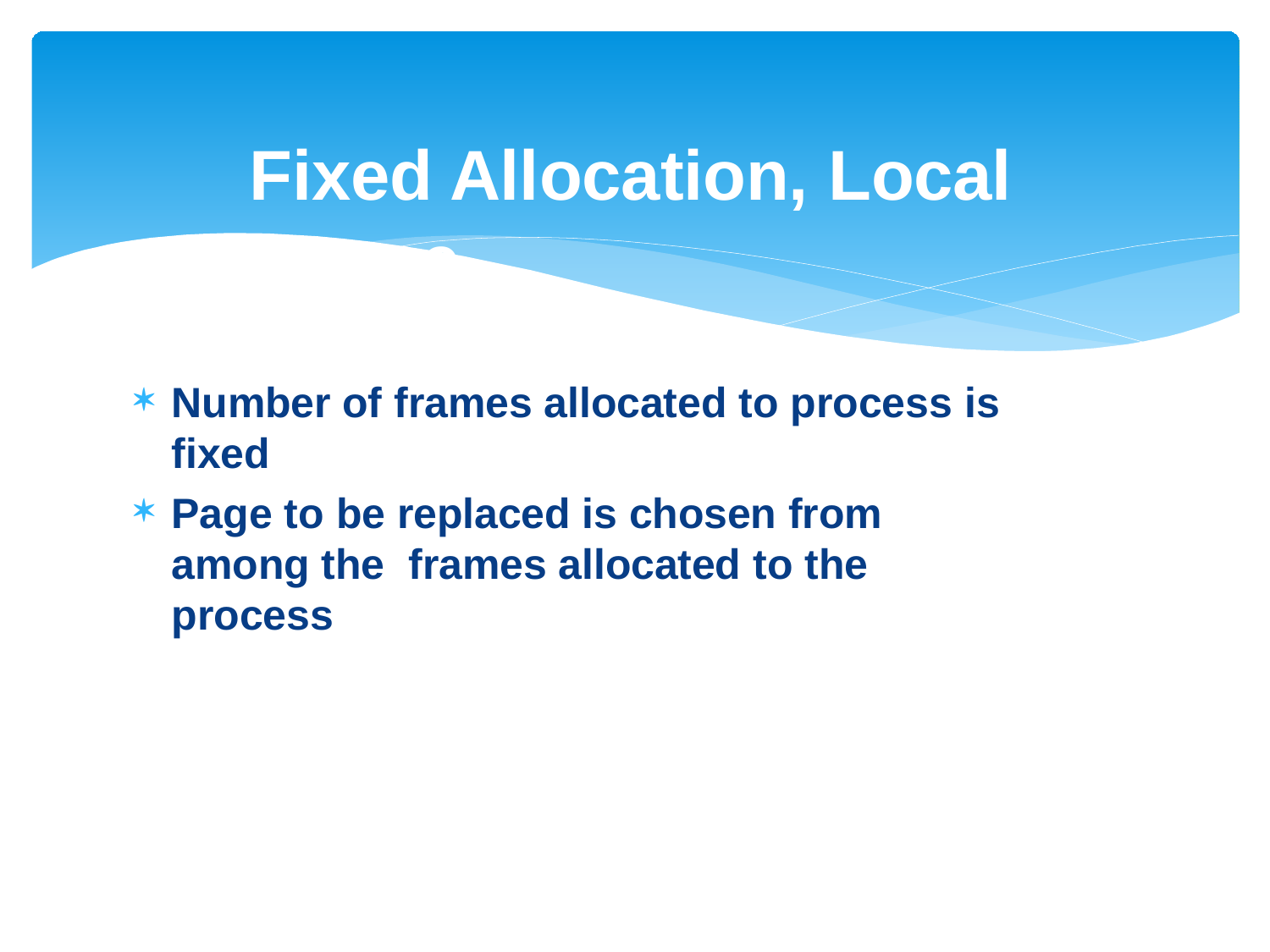

# Fixed Allocation, Local Scope
Number of frames allocated to process is fixed
Page to be replaced is chosen from among the  frames allocated to the process